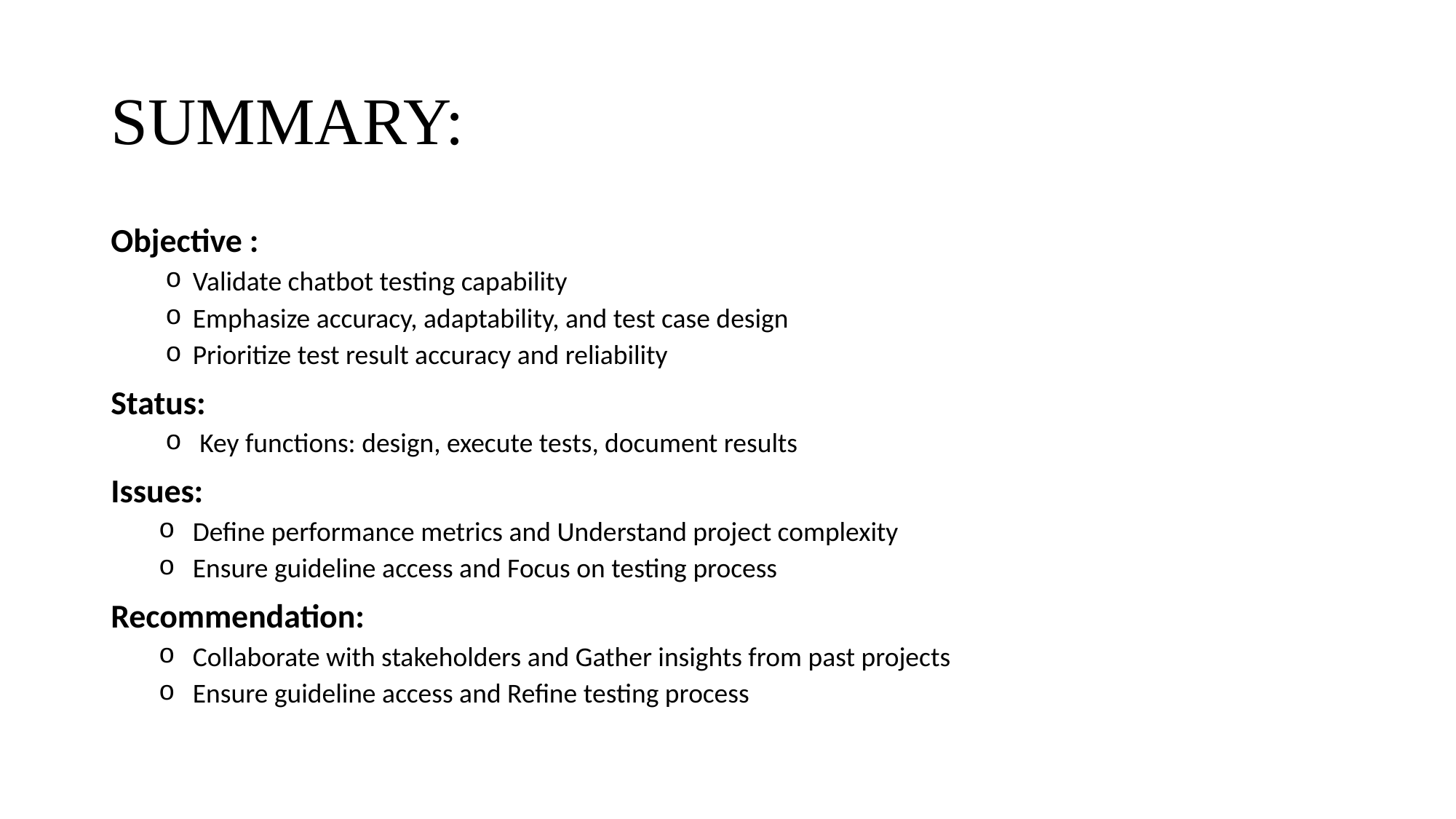

# SUMMARY:
Objective :
Validate chatbot testing capability
Emphasize accuracy, adaptability, and test case design
Prioritize test result accuracy and reliability
Status:
Key functions: design, execute tests, document results
Issues:
Define performance metrics and Understand project complexity
Ensure guideline access and Focus on testing process
Recommendation:
Collaborate with stakeholders and Gather insights from past projects
Ensure guideline access and Refine testing process